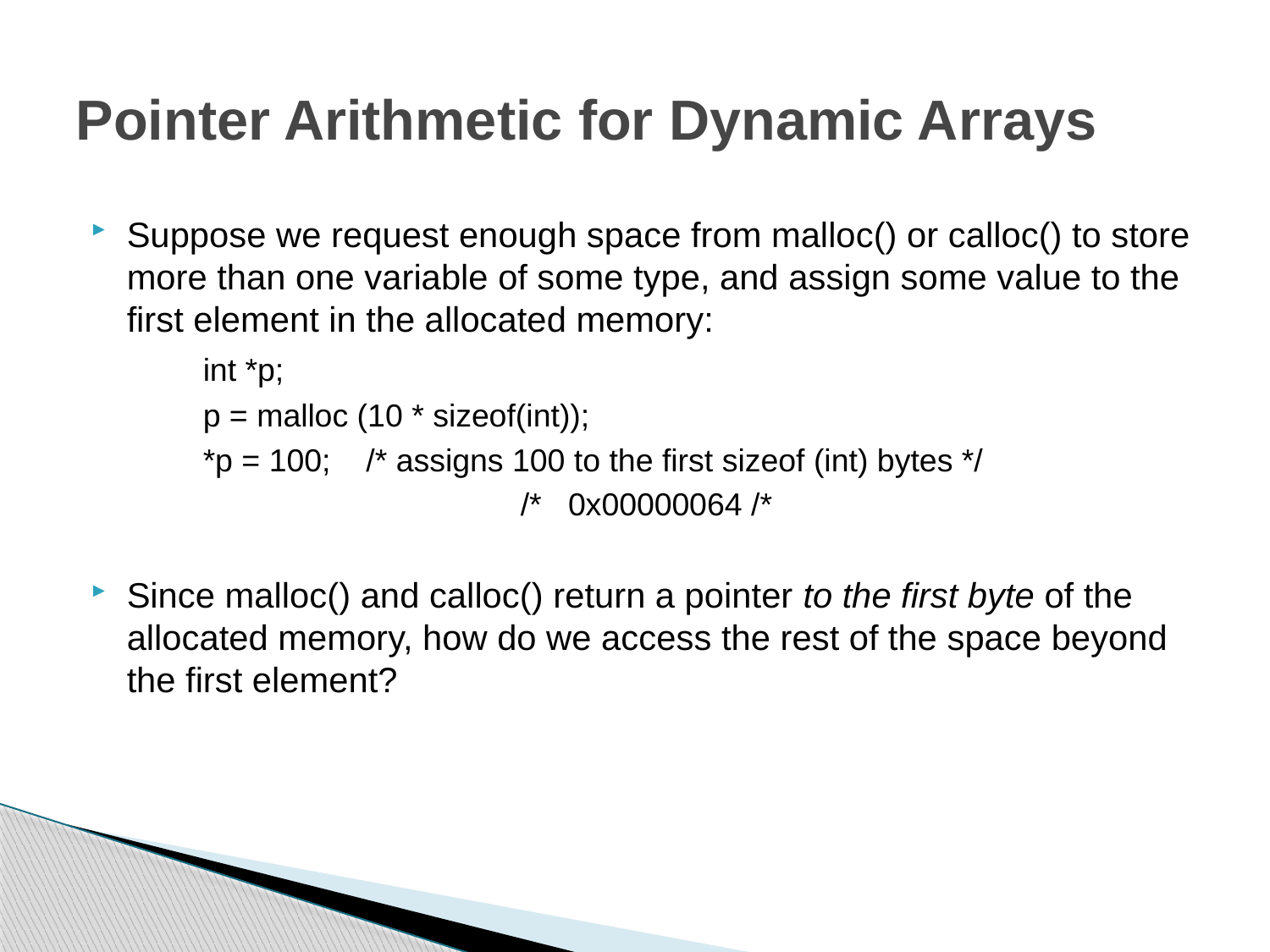

# Pointer Arithmetic for Dynamic Arrays
Suppose we request enough space from malloc() or calloc() to store more than one variable of some type, and assign some value to the first element in the allocated memory:
	int *p;
	p = malloc (10 * sizeof(int));
 	*p = 100;    /* assigns 100 to the first sizeof (int) bytes */
			/*   0x00000064 /*

Since malloc() and calloc() return a pointer to the first byte of the allocated memory, how do we access the rest of the space beyond the first element?